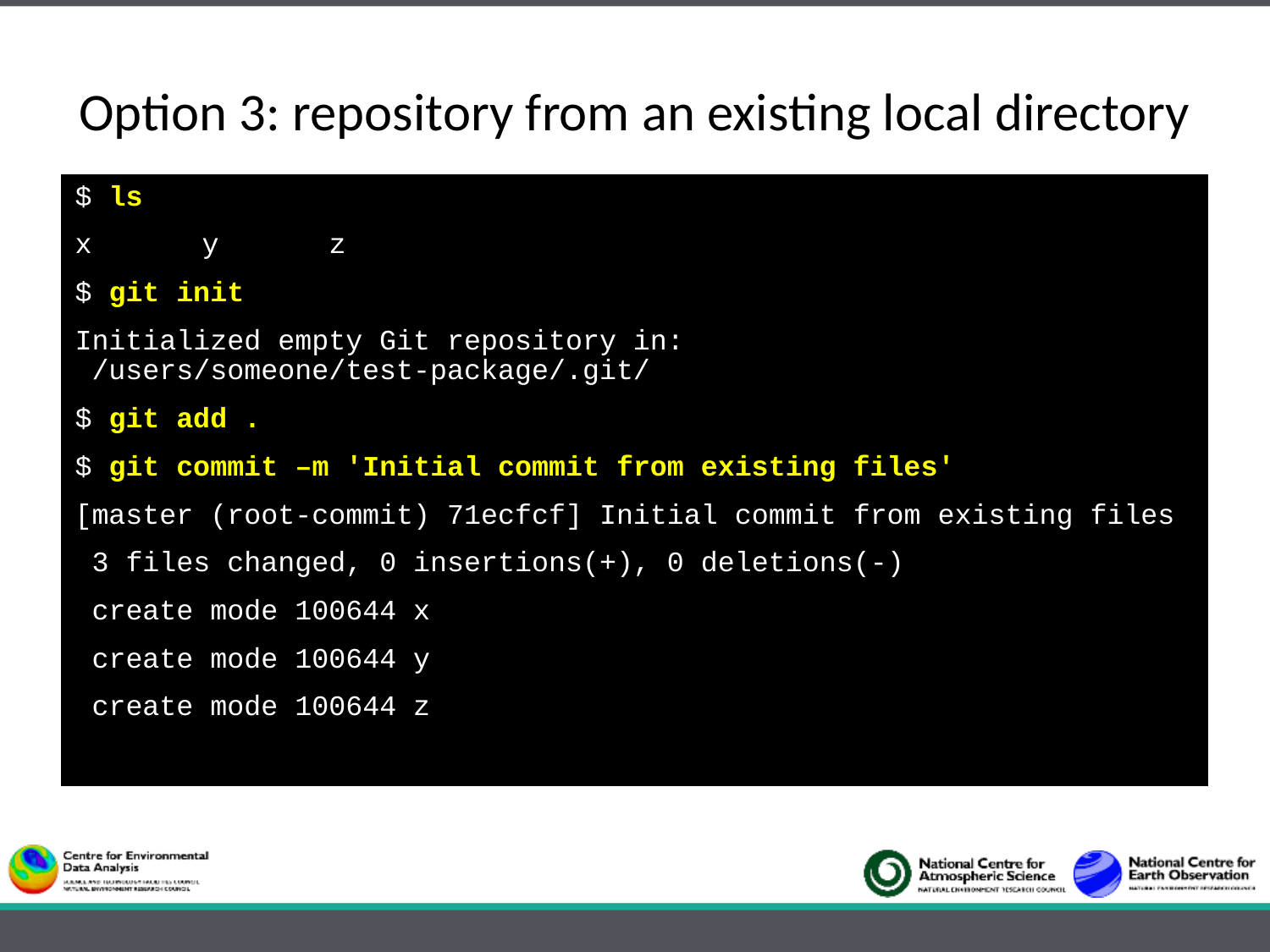

# Option 3: repository from an existing local directory
$ ls
x	y	z
$ git init
Initialized empty Git repository in:
 /users/someone/test-package/.git/
$ git add .
$ git commit –m 'Initial commit from existing files'
[master (root-commit) 71ecfcf] Initial commit from existing files
 3 files changed, 0 insertions(+), 0 deletions(-)
 create mode 100644 x
 create mode 100644 y
 create mode 100644 z